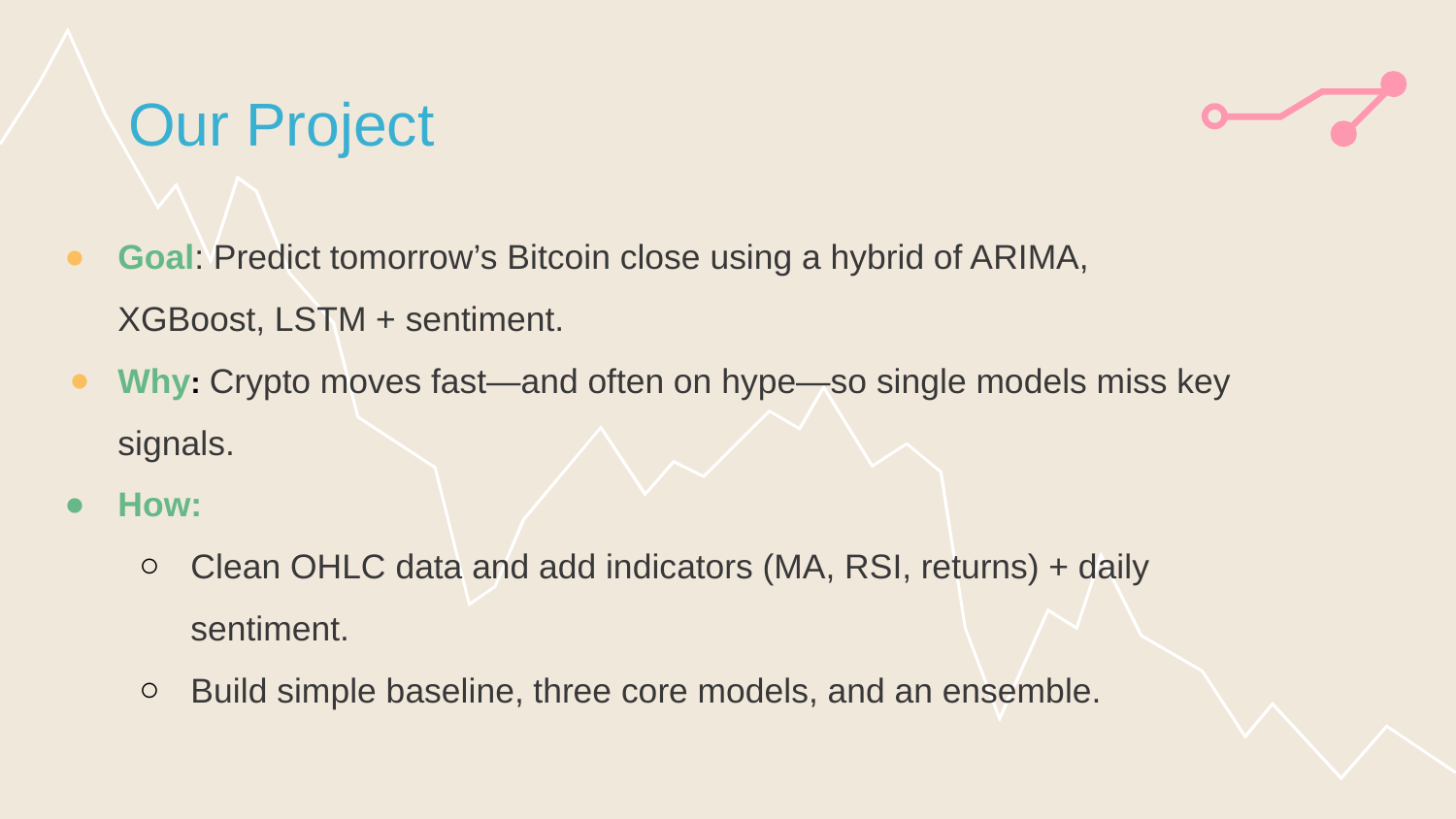

# Our Project
Goal: Predict tomorrow’s Bitcoin close using a hybrid of ARIMA, XGBoost, LSTM + sentiment.
Why: Crypto moves fast—and often on hype—so single models miss key signals.
How:
Clean OHLC data and add indicators (MA, RSI, returns) + daily sentiment.
Build simple baseline, three core models, and an ensemble.